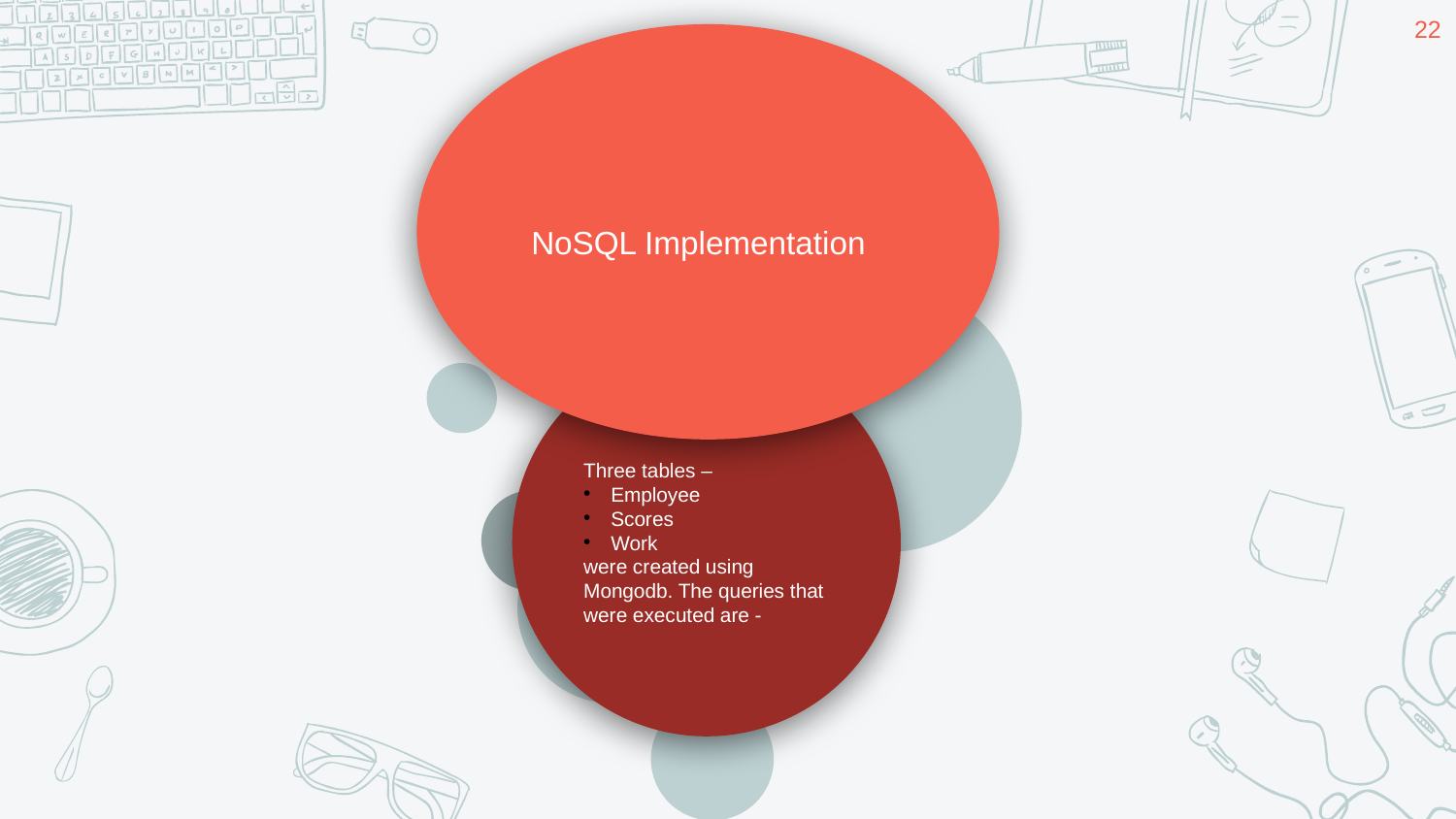

22

NoSQL Implementation

Three tables –
Employee
Scores
Work
were created using Mongodb. The queries that were executed are -